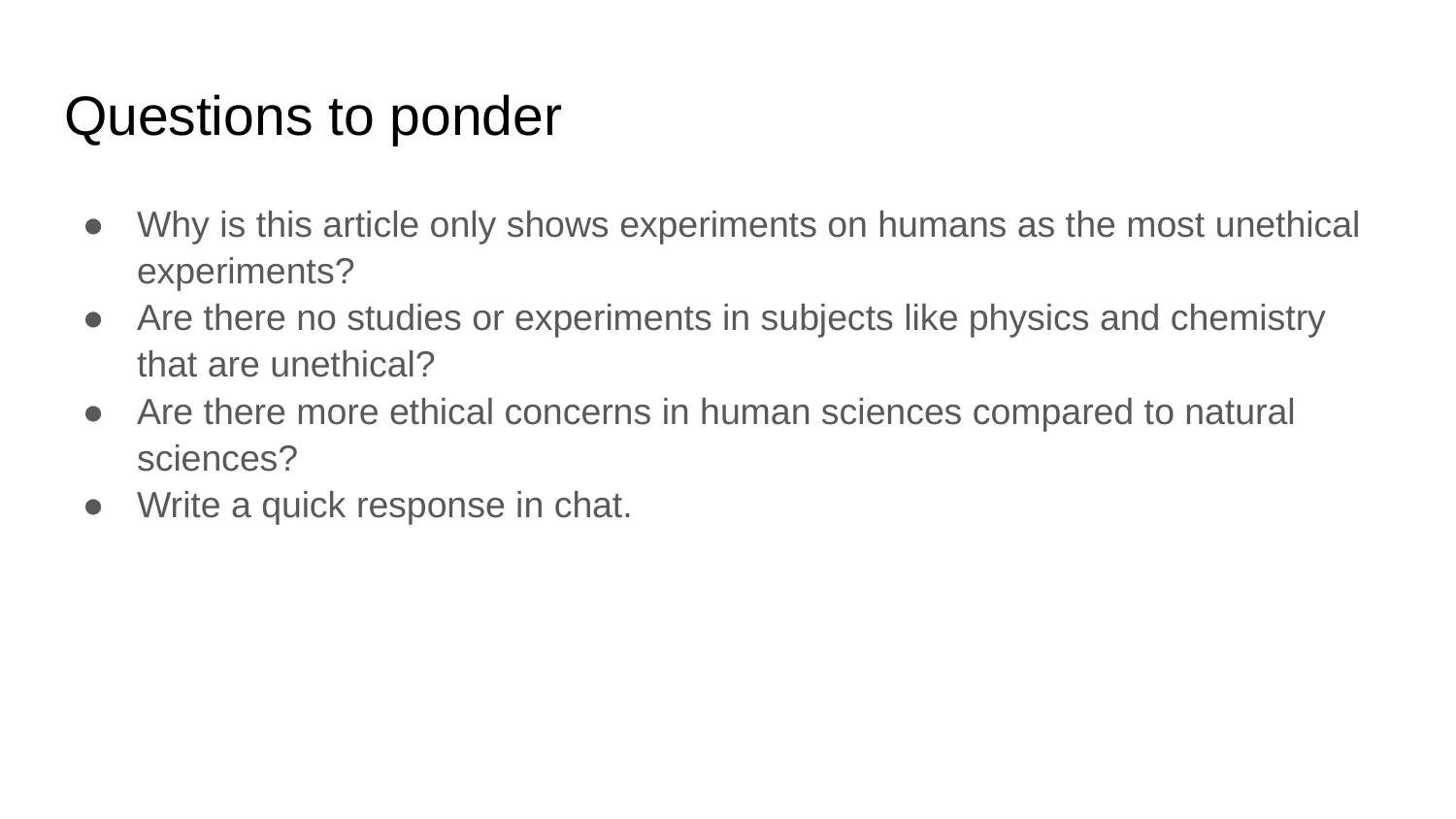

# Questions to ponder
Why is this article only shows experiments on humans as the most unethical experiments?
Are there no studies or experiments in subjects like physics and chemistry that are unethical?
Are there more ethical concerns in human sciences compared to natural sciences?
Write a quick response in chat.